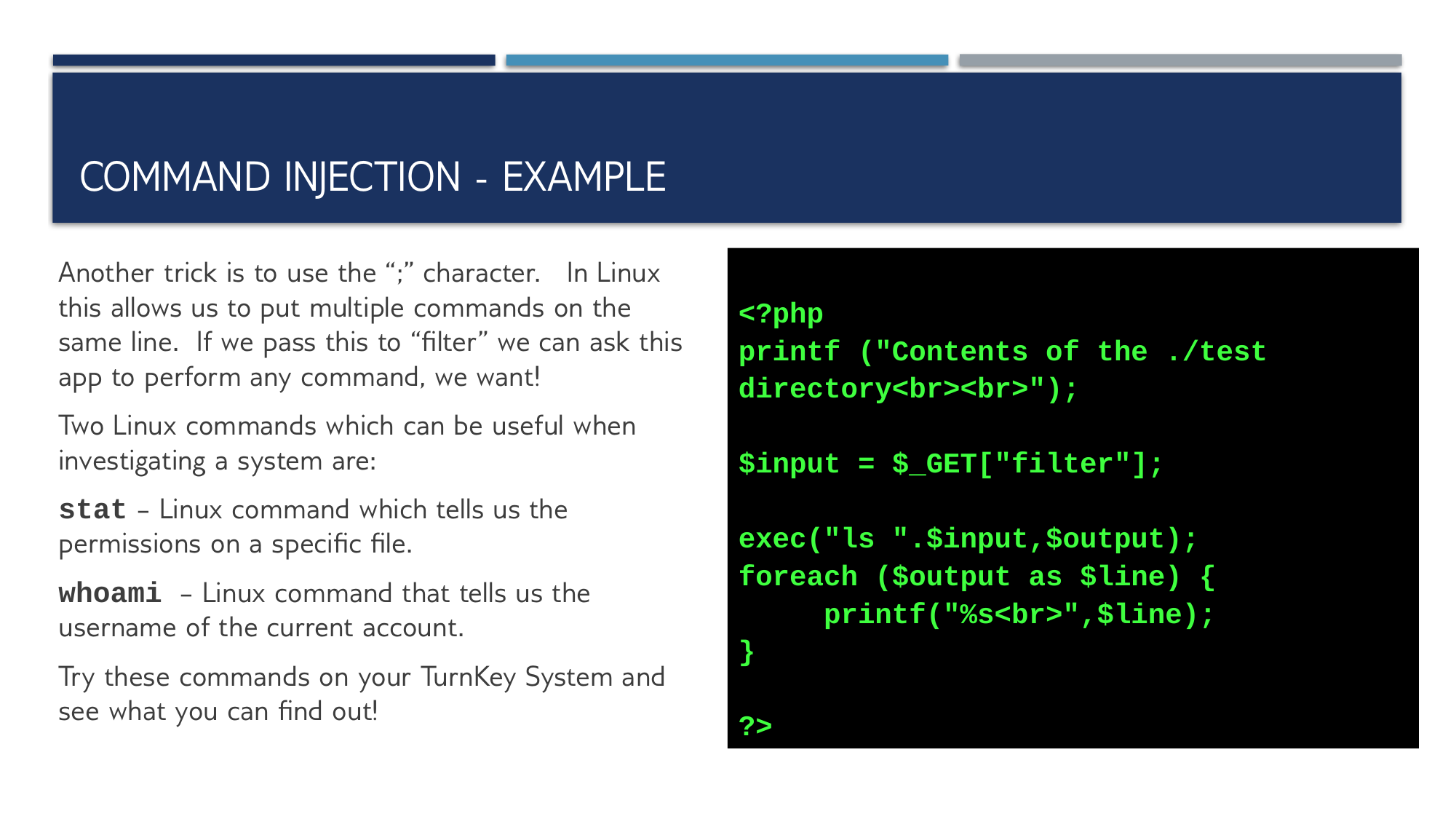

# command Injection - example
Another trick is to use the “;” character.   In Linux this allows us to put multiple commands on the same line.  If we pass this to “filter” we can ask this app to perform any command, we want!
Two Linux commands which can be useful when investigating a system are:
stat – Linux command which tells us the permissions on a specific file.
whoami – Linux command that tells us the username of the current account.
Try these commands on your TurnKey System and see what you can find out!
<?php
printf ("Contents of the ./test directory<br><br>");
$input = $_GET["filter"];
exec("ls ".$input,$output);
foreach ($output as $line) {
     printf("%s<br>",$line);
}
?>